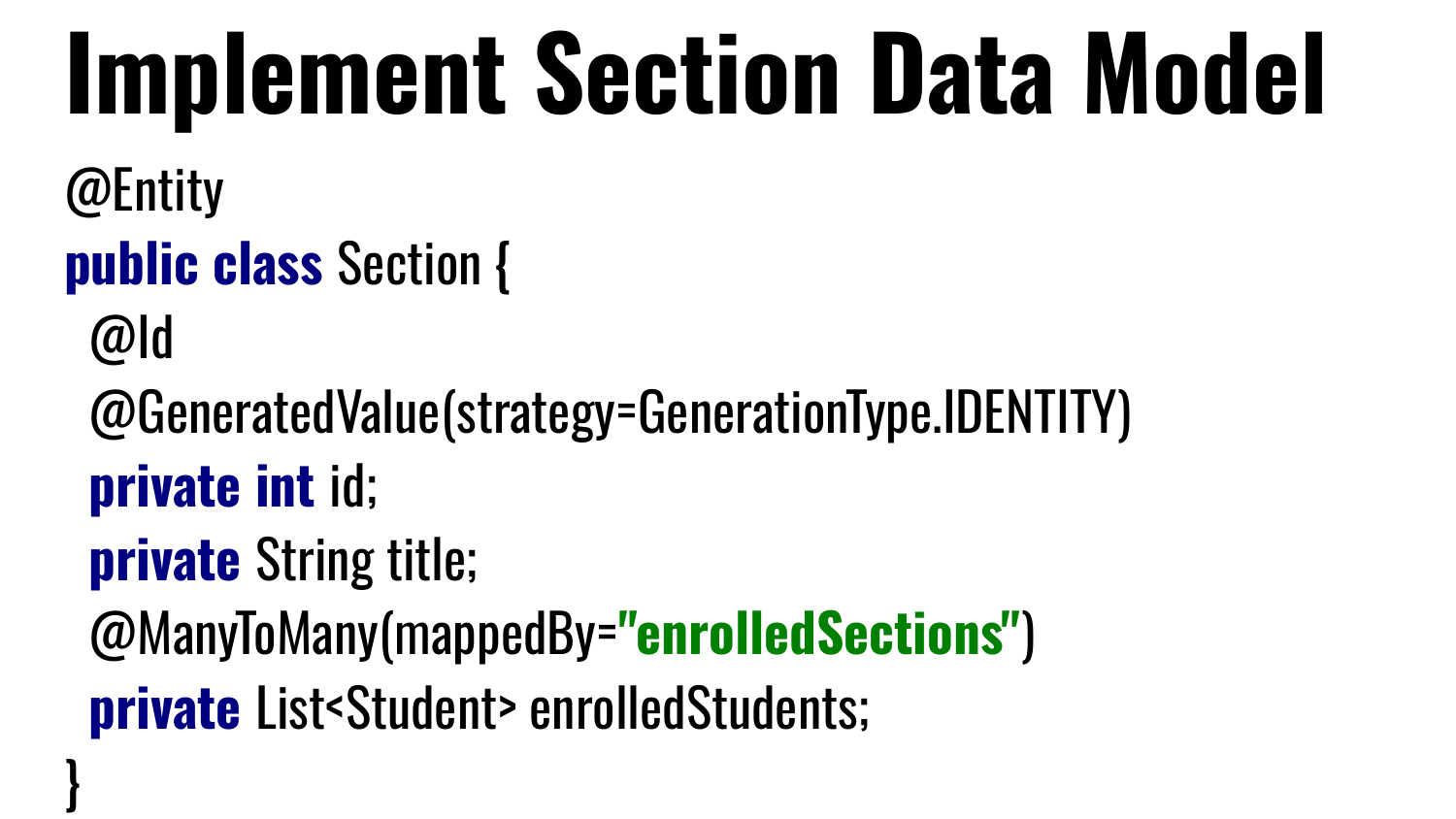

# Implement Section Data Model
@Entity
public class Section {
  @Id
  @GeneratedValue(strategy=GenerationType.IDENTITY)
  private int id;
  private String title;
  @ManyToMany(mappedBy="enrolledSections")
  private List<Student> enrolledStudents;
}